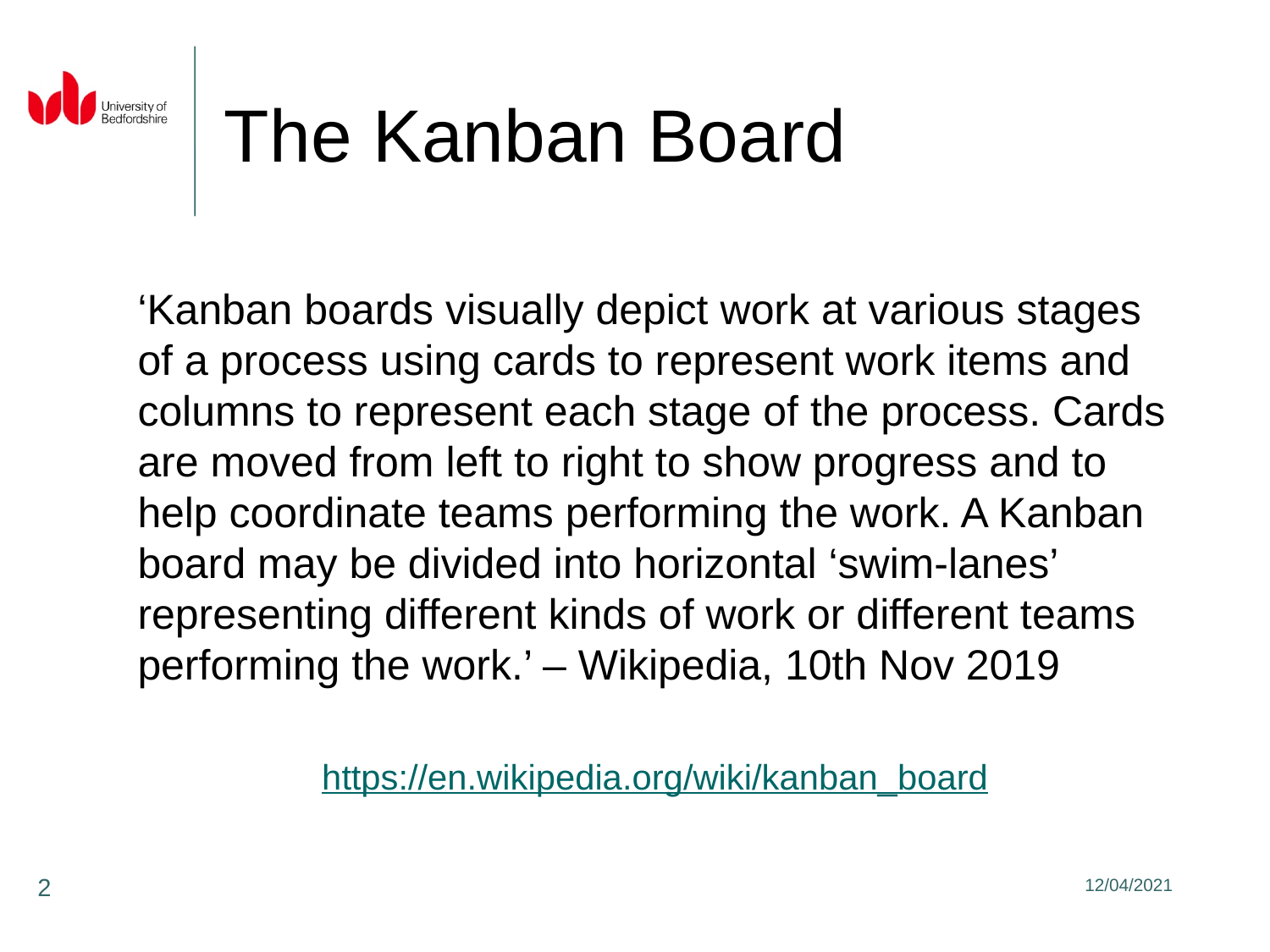

# The Kanban Board
‘Kanban boards visually depict work at various stages of a process using cards to represent work items and columns to represent each stage of the process. Cards are moved from left to right to show progress and to help coordinate teams performing the work. A Kanban board may be divided into horizontal ‘swim-lanes’ representing different kinds of work or different teams performing the work.’ – Wikipedia, 10th Nov 2019

https://en.wikipedia.org/wiki/kanban_board
2
12/04/2021